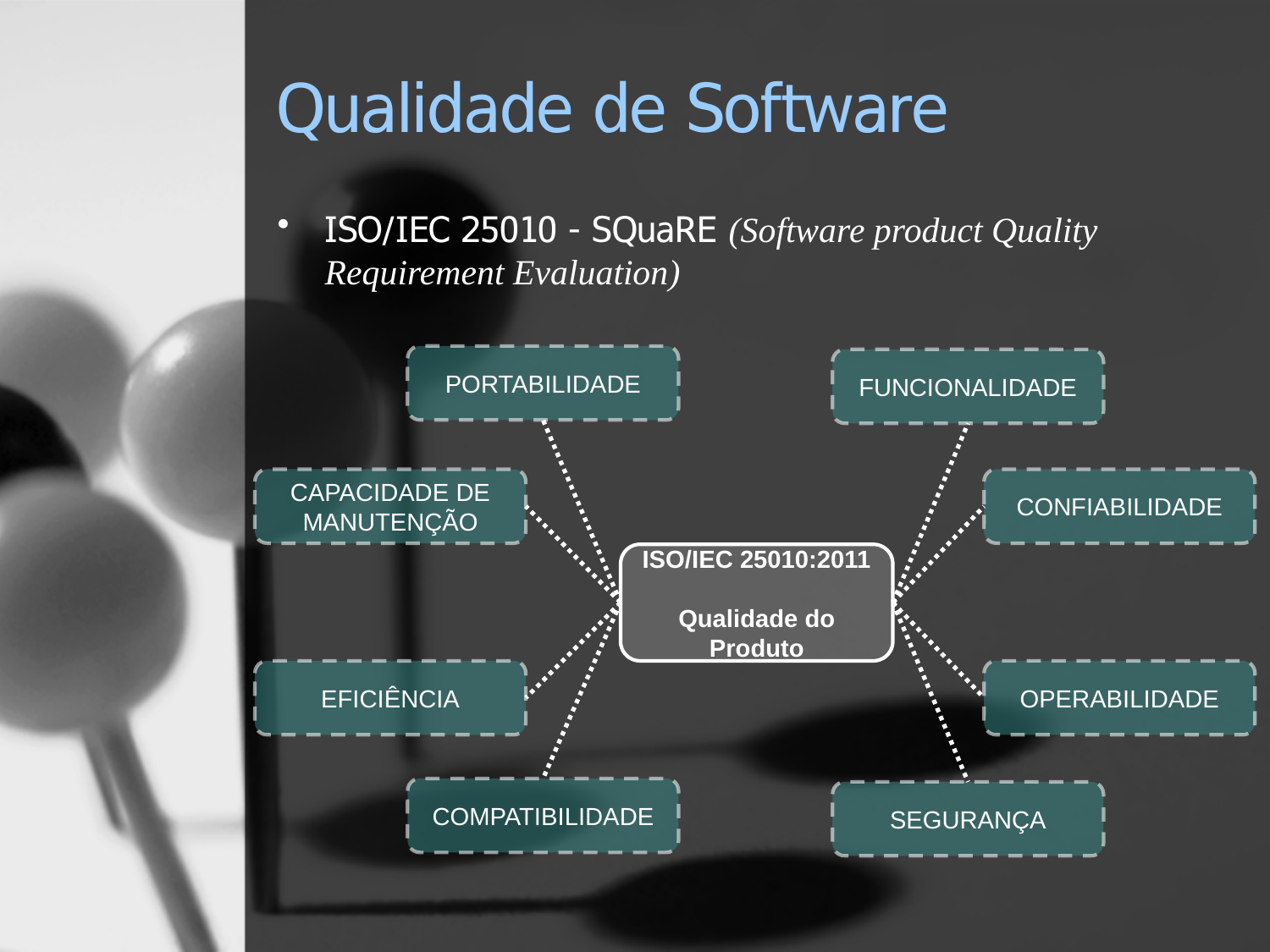

# Qualidade de Software
ISO/IEC 25010 - SQuaRE (Software product Quality Requirement Evaluation)
PORTABILIDADE
FUNCIONALIDADE
CAPACIDADE DE MANUTENÇÃO
CONFIABILIDADE
ISO/IEC 25010:2011

Qualidade do Produto
EFICIÊNCIA
OPERABILIDADE
COMPATIBILIDADE
SEGURANÇA